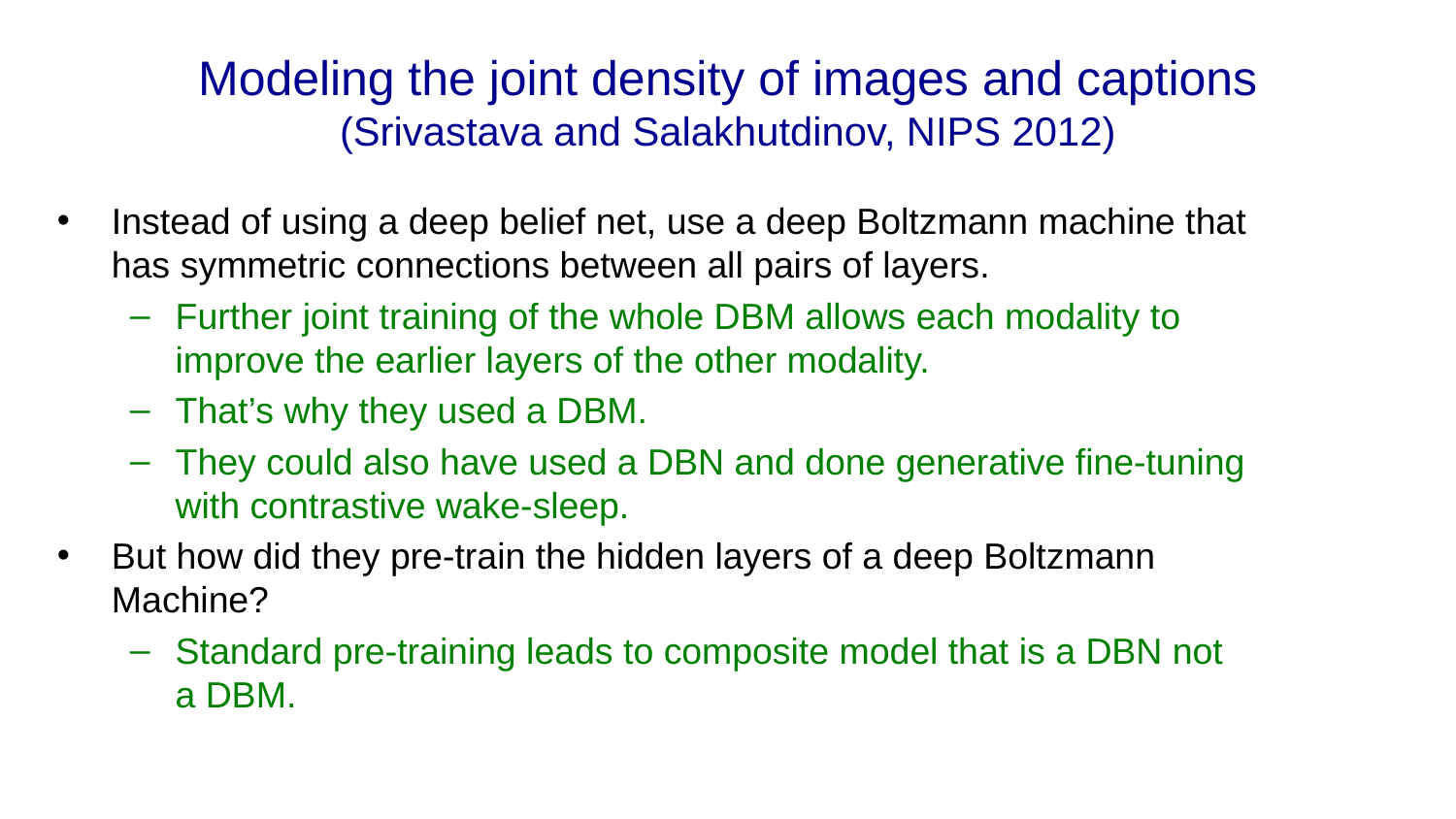

# Modeling the joint density of images and captions (Srivastava and Salakhutdinov, NIPS 2012)
Instead of using a deep belief net, use a deep Boltzmann machine that has symmetric connections between all pairs of layers.
Further joint training of the whole DBM allows each modality to improve the earlier layers of the other modality.
That’s why they used a DBM.
They could also have used a DBN and done generative fine-tuning with contrastive wake-sleep.
But how did they pre-train the hidden layers of a deep Boltzmann Machine?
Standard pre-training leads to composite model that is a DBN not a DBM.